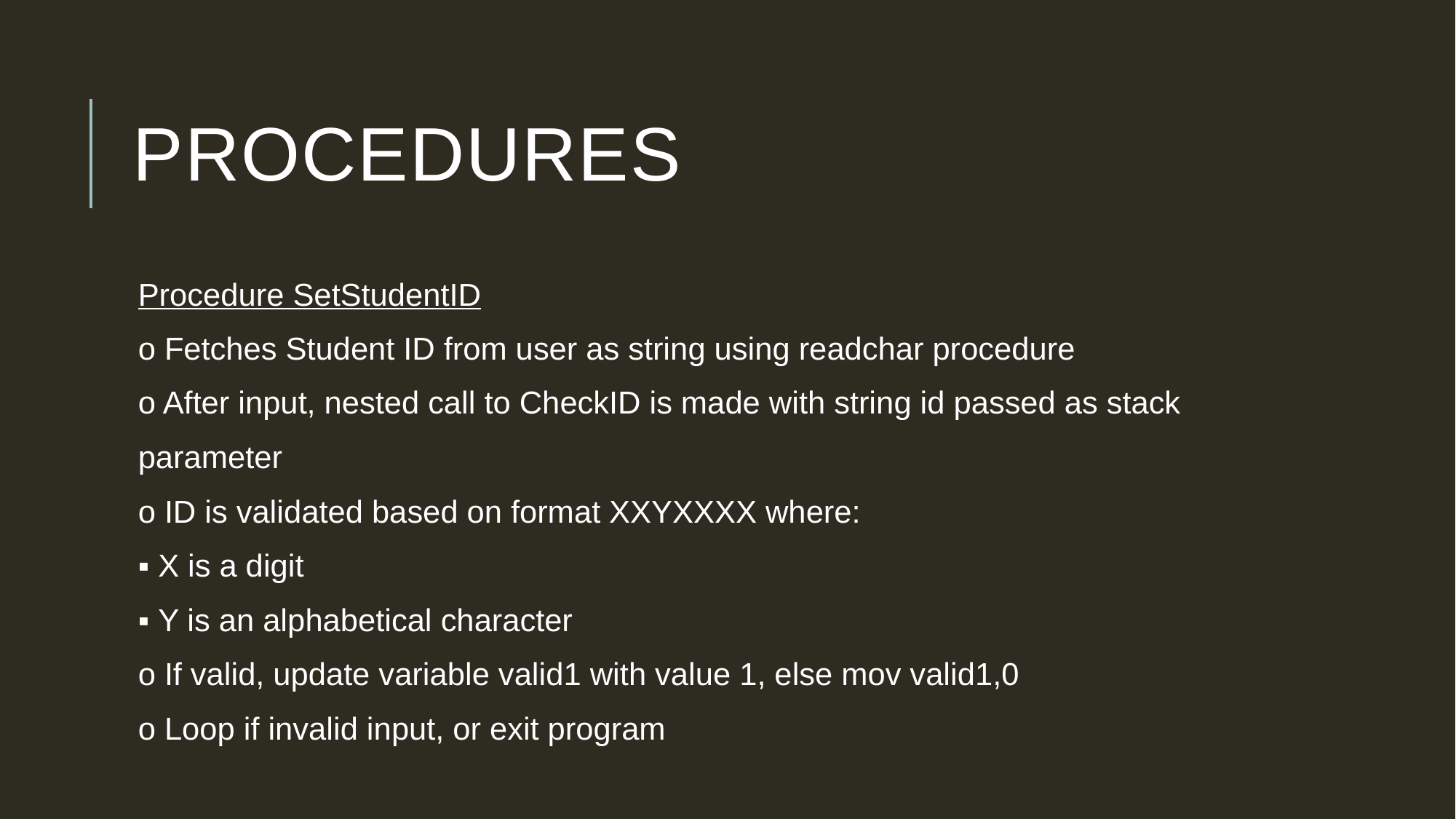

# PROCEDURES
Procedure SetStudentID
o Fetches Student ID from user as string using readchar procedure
o After input, nested call to CheckID is made with string id passed as stack
parameter
o ID is validated based on format XXYXXXX where:
▪ X is a digit
▪ Y is an alphabetical character
o If valid, update variable valid1 with value 1, else mov valid1,0
o Loop if invalid input, or exit program